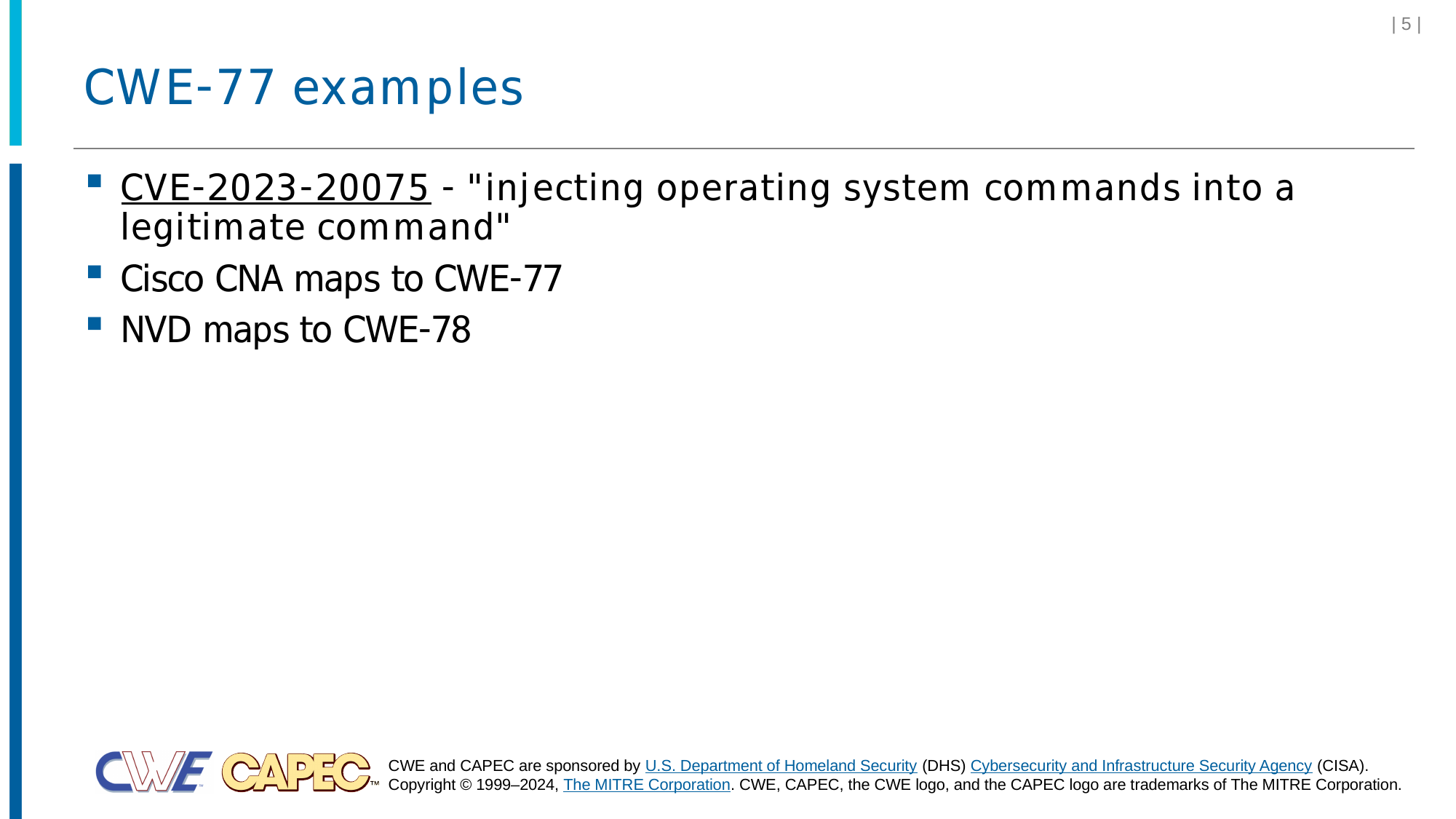

| 5 |
# CWE-77 examples
CVE-2023-20075 - "injecting operating system commands into a legitimate command"
Cisco CNA maps to CWE-77
NVD maps to CWE-78